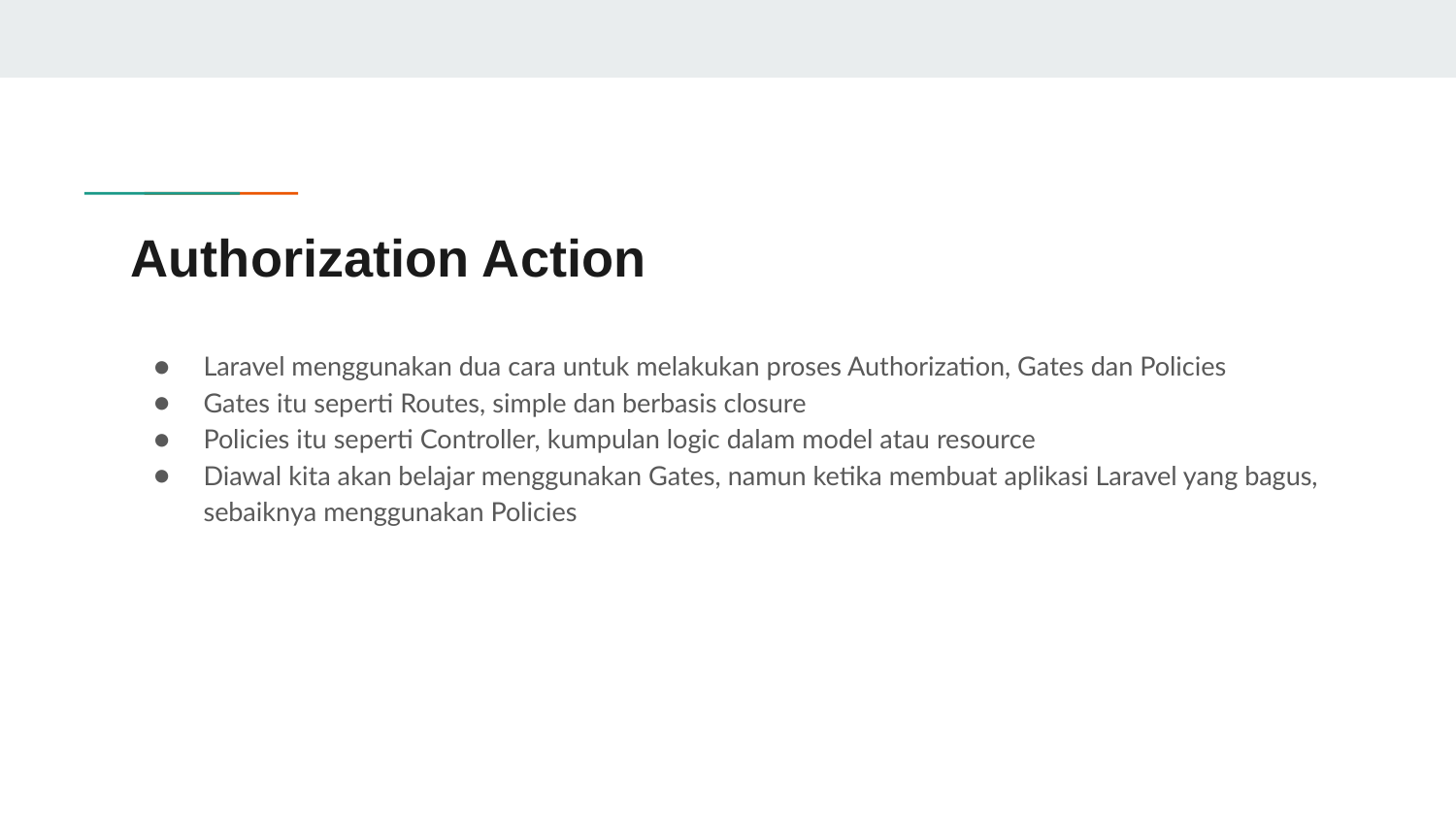

# Authorization Action
Laravel menggunakan dua cara untuk melakukan proses Authorization, Gates dan Policies
Gates itu seperti Routes, simple dan berbasis closure
Policies itu seperti Controller, kumpulan logic dalam model atau resource
Diawal kita akan belajar menggunakan Gates, namun ketika membuat aplikasi Laravel yang bagus, sebaiknya menggunakan Policies